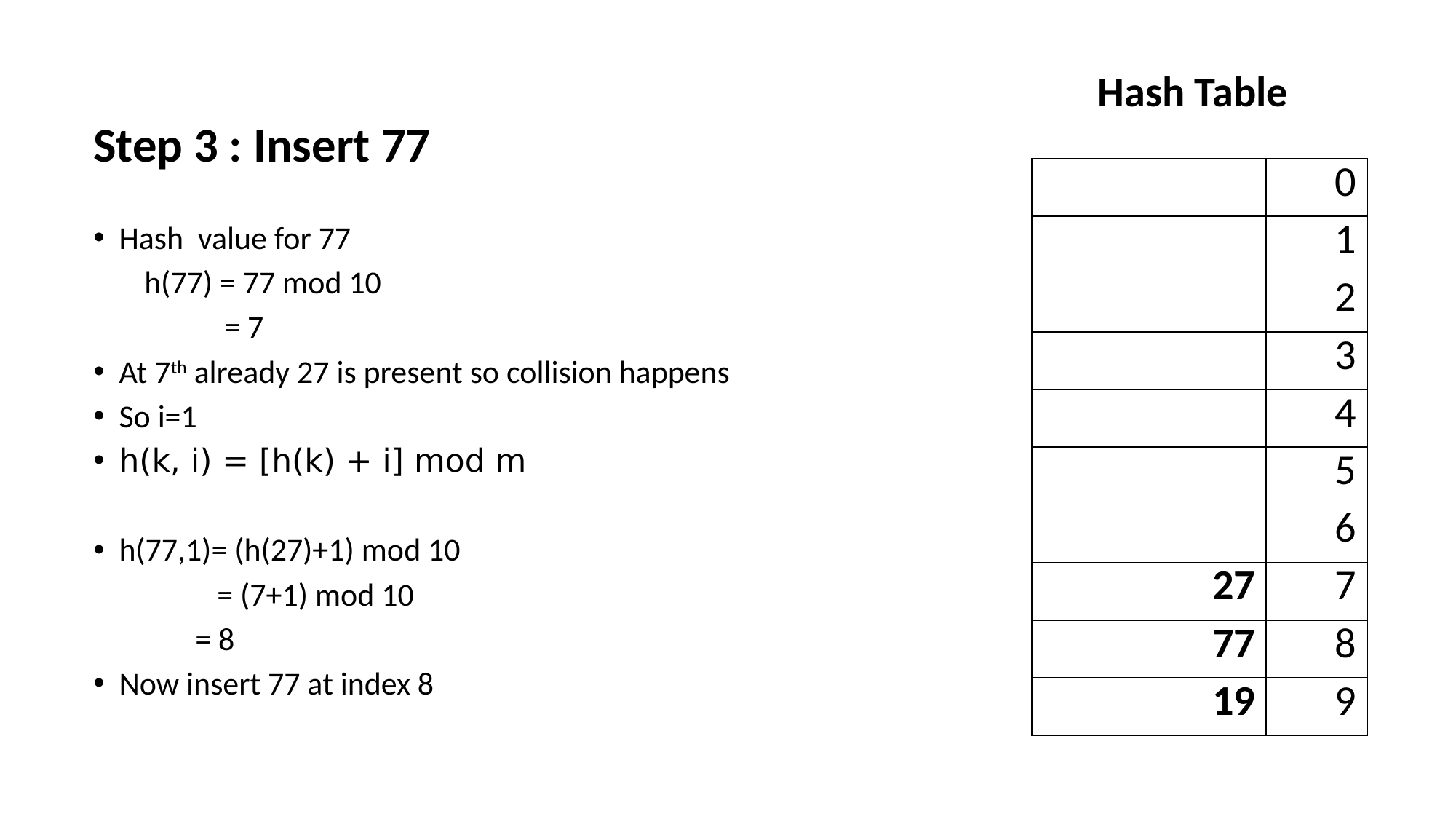

Hash Table
Step 3 : Insert 77
|  | 0 |
| --- | --- |
|  | 1 |
|  | 2 |
|  | 3 |
|  | 4 |
|  | 5 |
|  | 6 |
| 27 | 7 |
| 77 | 8 |
| 19 | 9 |
Hash  value for 77
       h(77) = 77 mod 10
                  = 7
At 7th already 27 is present so collision happens
So i=1
h(k, i) = [h(k) + i] mod m

h(77,1)= (h(27)+1) mod 10
                 = (7+1) mod 10
              = 8
Now insert 77 at index 8